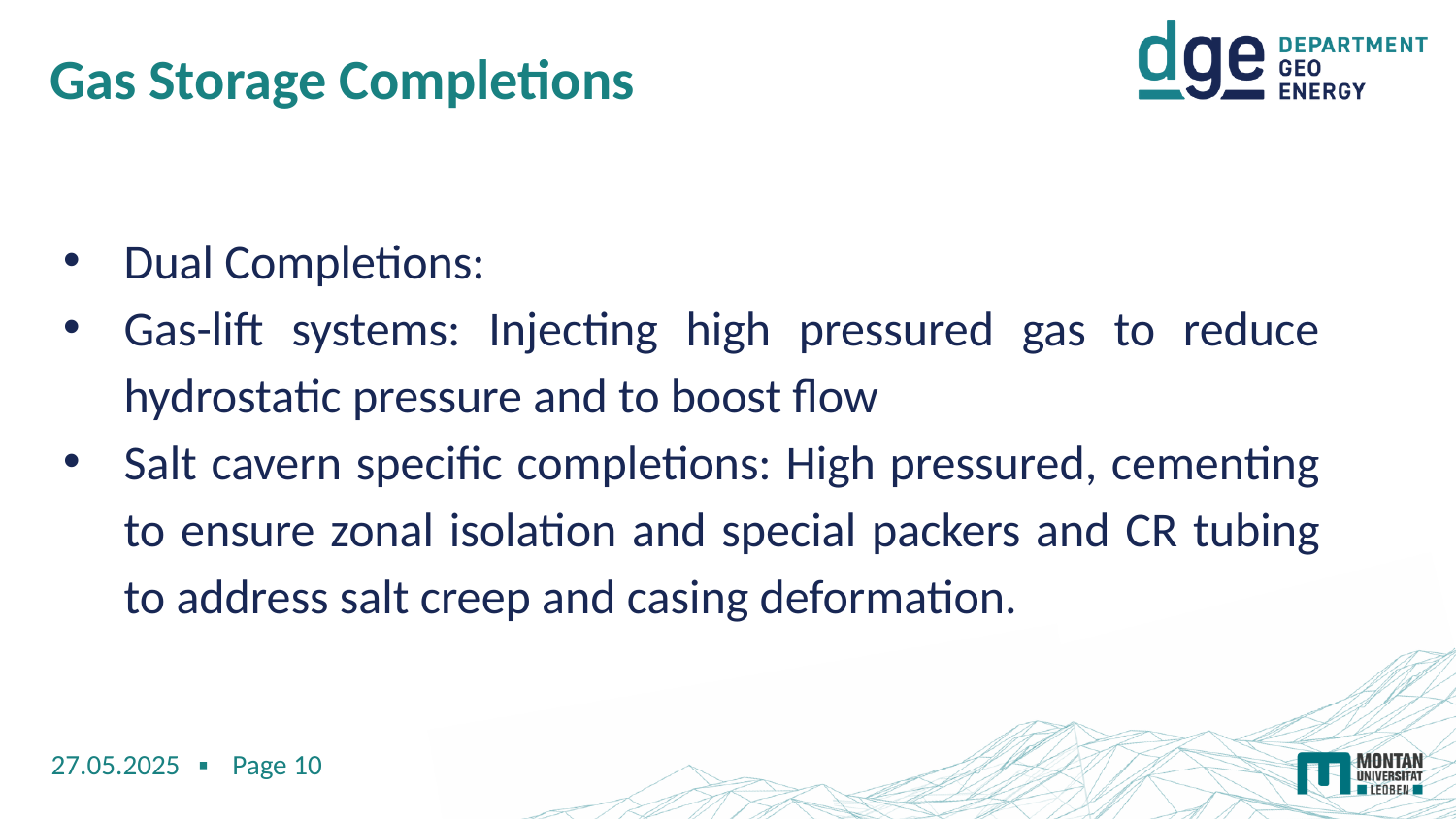

# Gas Storage Completions
Dual Completions:
Gas-lift systems: Injecting high pressured gas to reduce hydrostatic pressure and to boost flow
Salt cavern specific completions: High pressured, cementing to ensure zonal isolation and special packers and CR tubing to address salt creep and casing deformation.